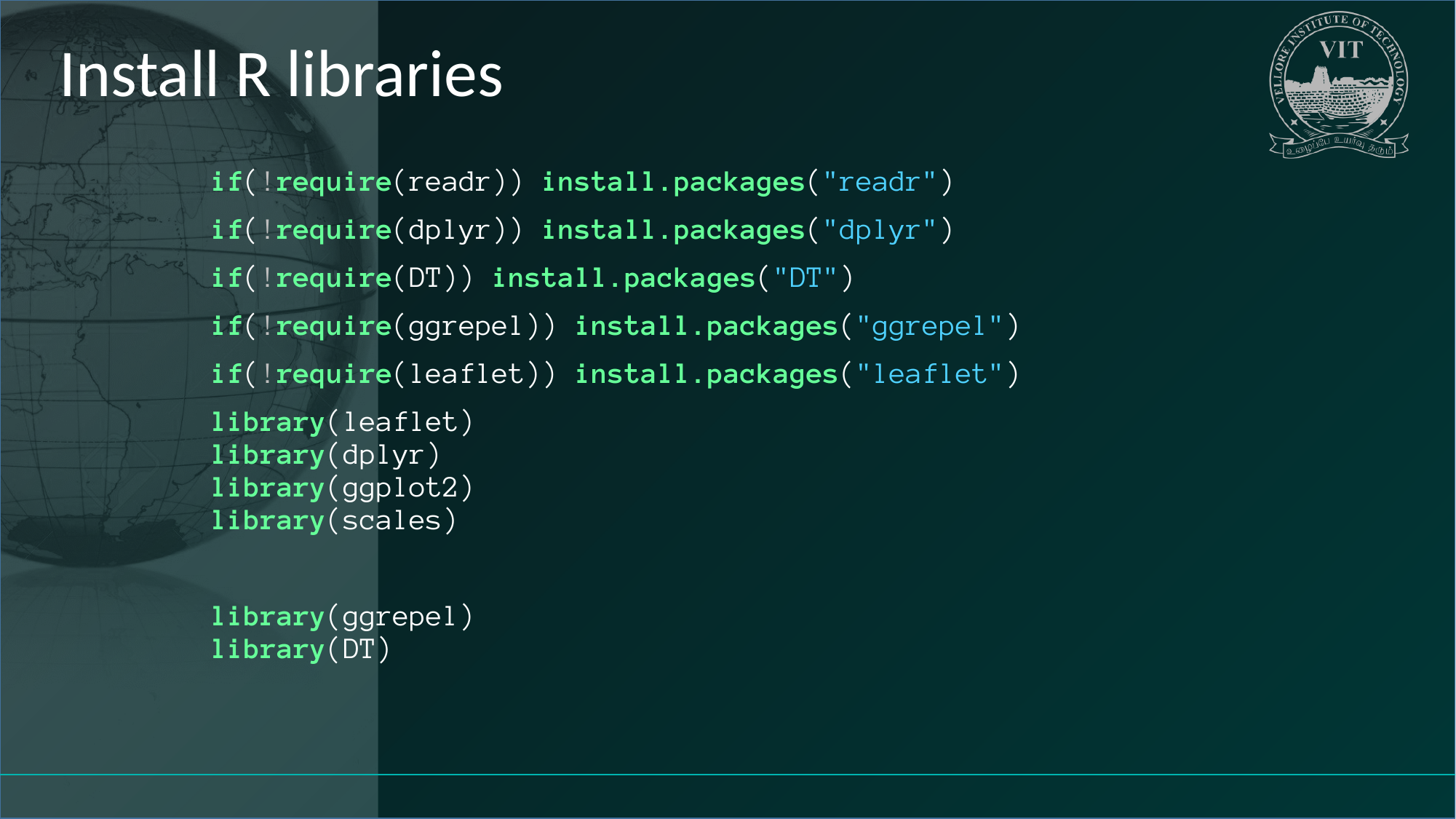

# Install R libraries
if(!require(readr)) install.packages("readr")
if(!require(dplyr)) install.packages("dplyr")
if(!require(DT)) install.packages("DT")
if(!require(ggrepel)) install.packages("ggrepel")
if(!require(leaflet)) install.packages("leaflet")
library(leaflet)
library(dplyr)
library(ggplot2)
library(scales)

library(ggrepel)
library(DT)